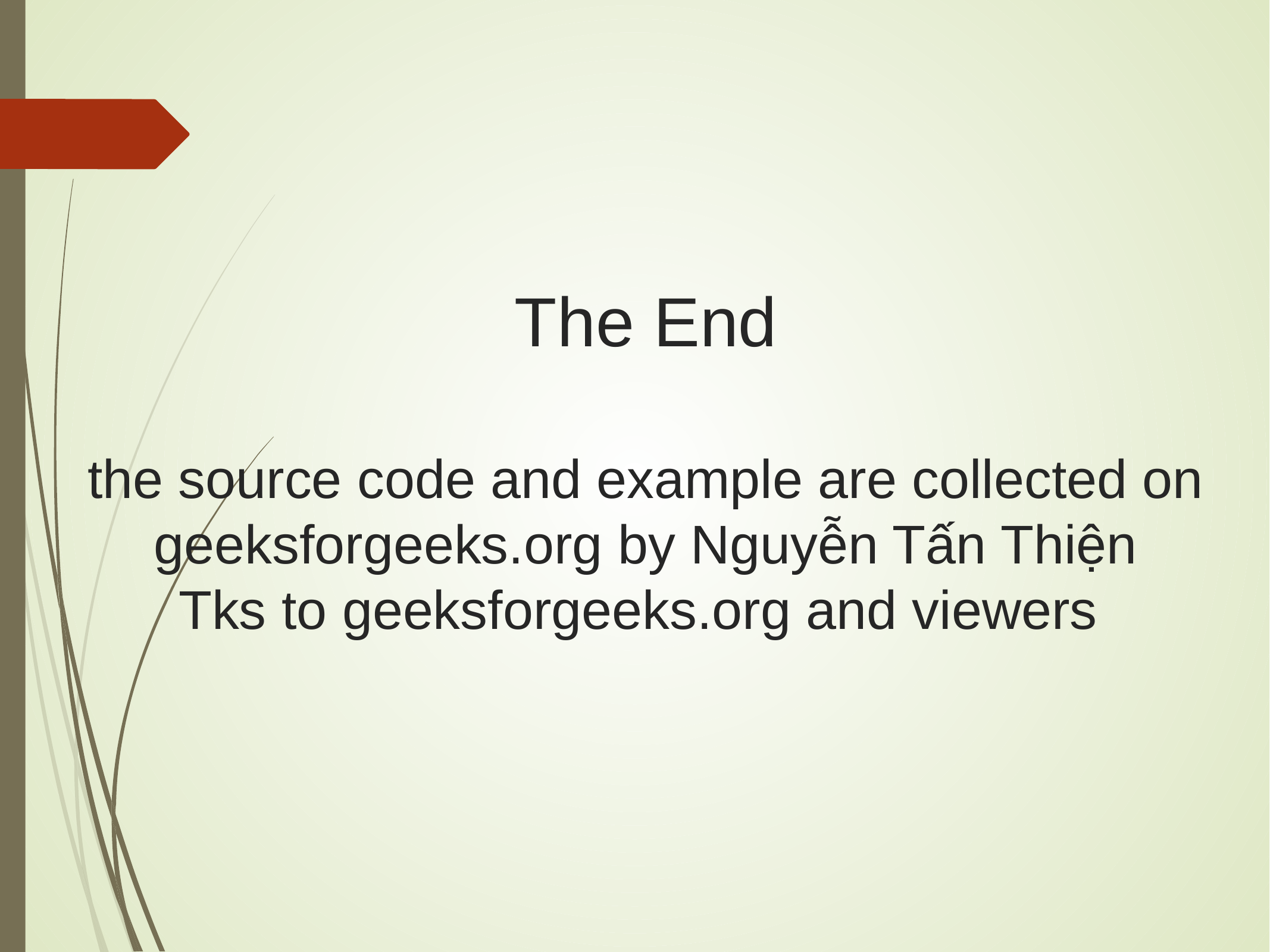

# The End the source code and example are collected on geeksforgeeks.org by Nguyễn Tấn Thiện Tks to geeksforgeeks.org and viewers